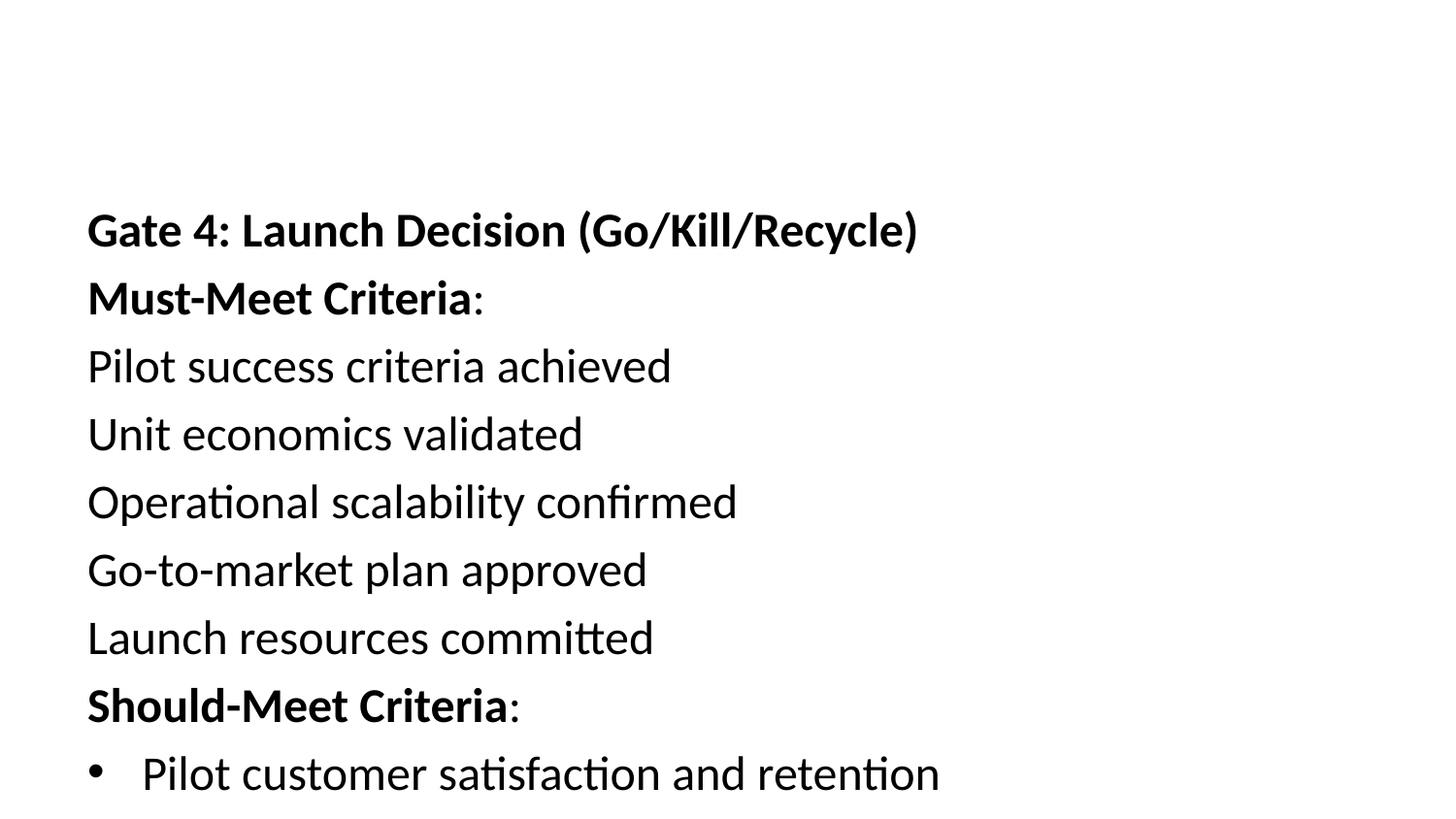

Gate 4: Launch Decision (Go/Kill/Recycle)
Must-Meet Criteria:
Pilot success criteria achieved
Unit economics validated
Operational scalability confirmed
Go-to-market plan approved
Launch resources committed
Should-Meet Criteria:
Pilot customer satisfaction and retention
Revenue/growth trajectory
Market readiness
Competitive positioning
Risk mitigation adequacy